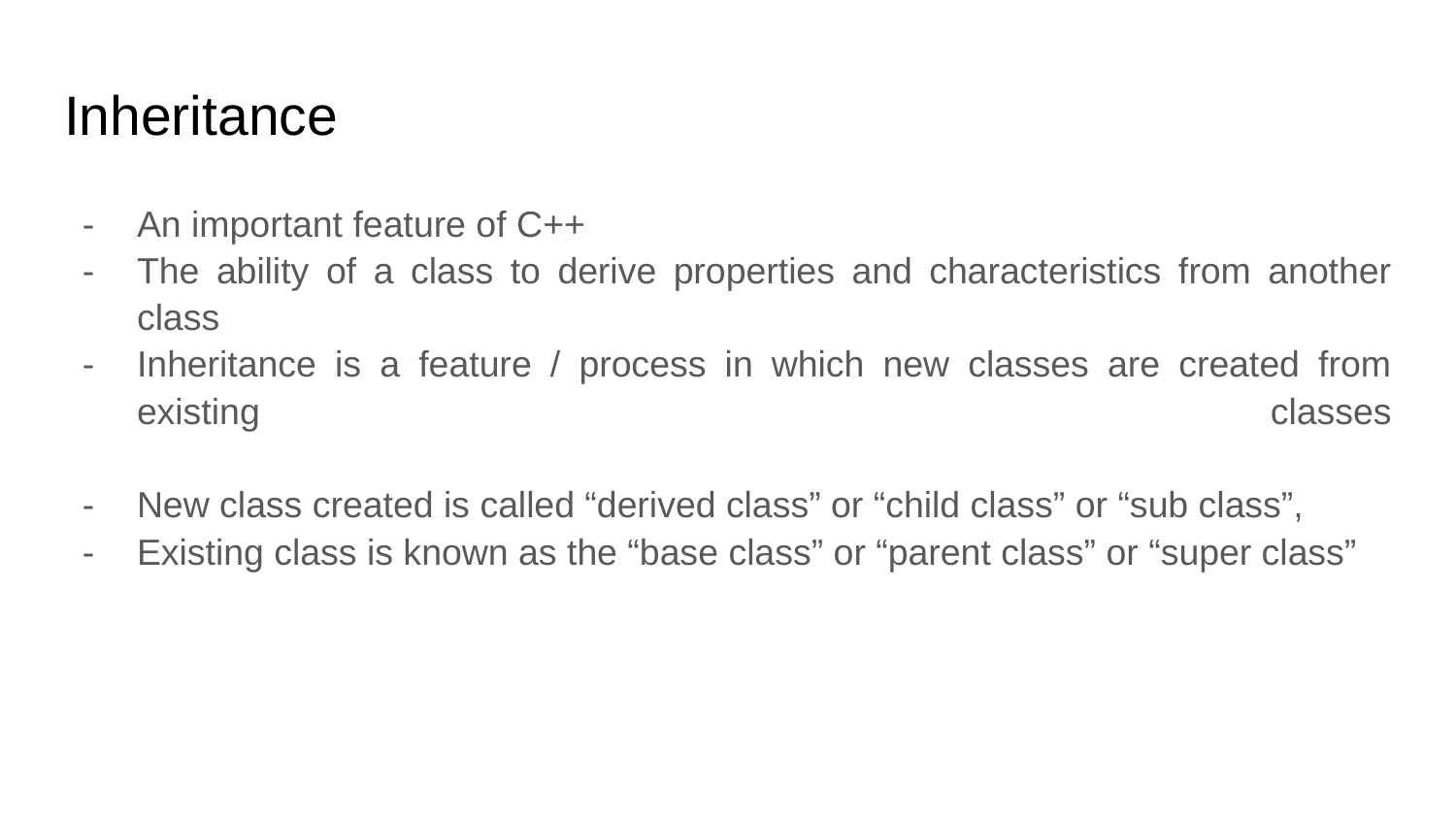

# Inheritance
An important feature of C++
The ability of a class to derive properties and characteristics from another class
Inheritance is a feature / process in which new classes are created from existing classes
New class created is called “derived class” or “child class” or “sub class”,
Existing class is known as the “base class” or “parent class” or “super class”